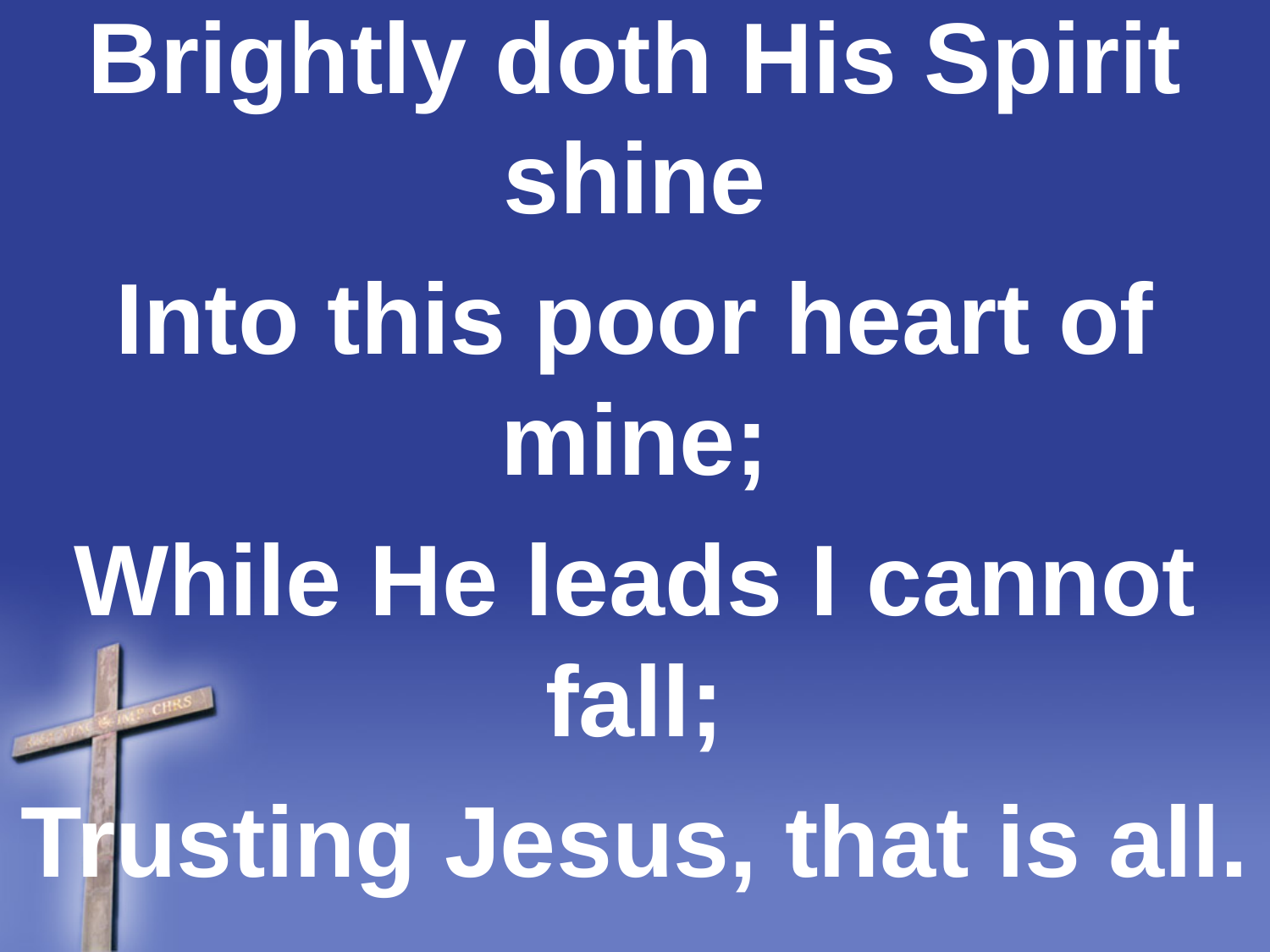

Brightly doth His Spirit shine
Into this poor heart of mine;
While He leads I cannot fall;
Trusting Jesus, that is all.